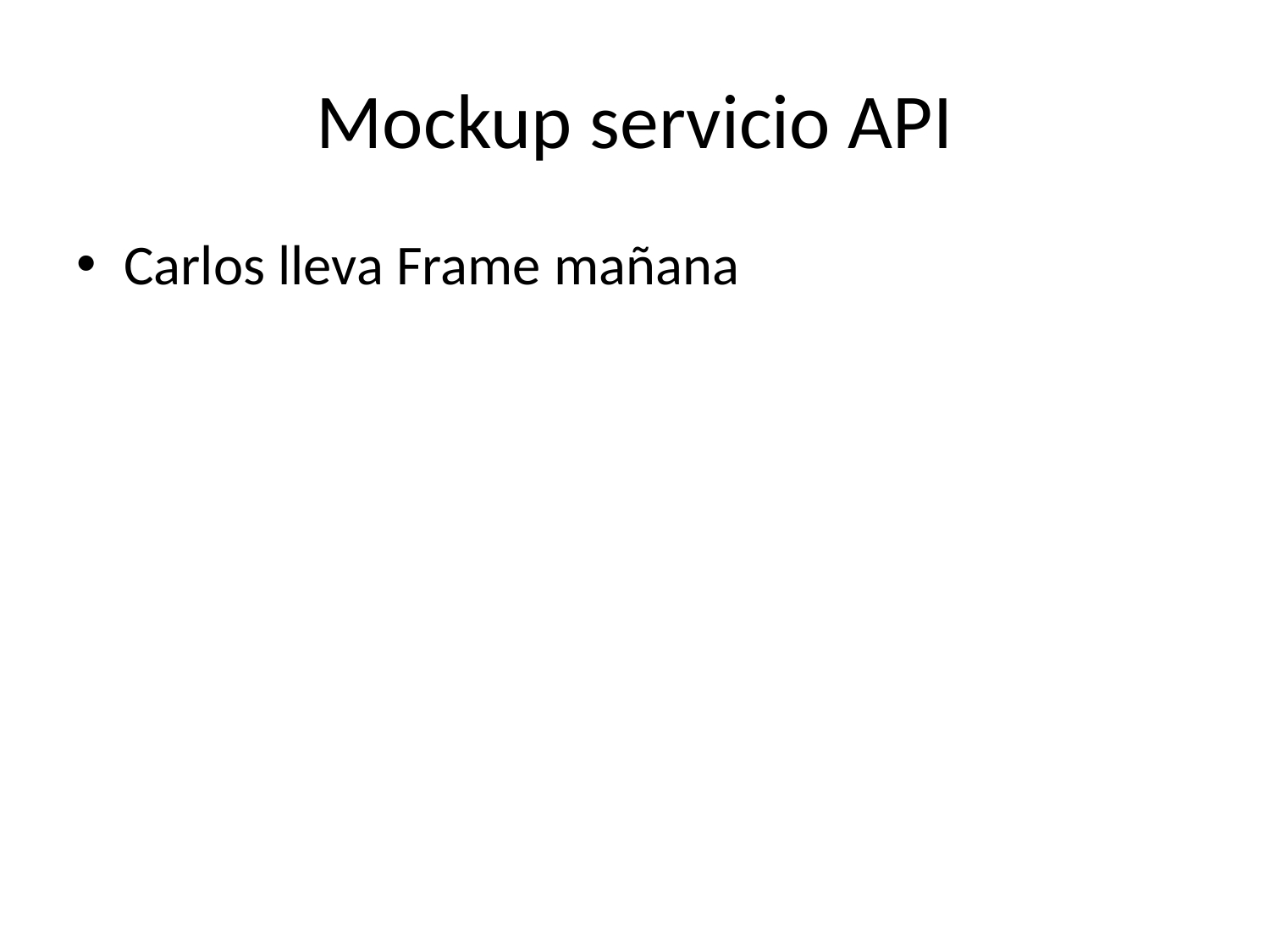

# Mockup servicio API
Carlos lleva Frame mañana